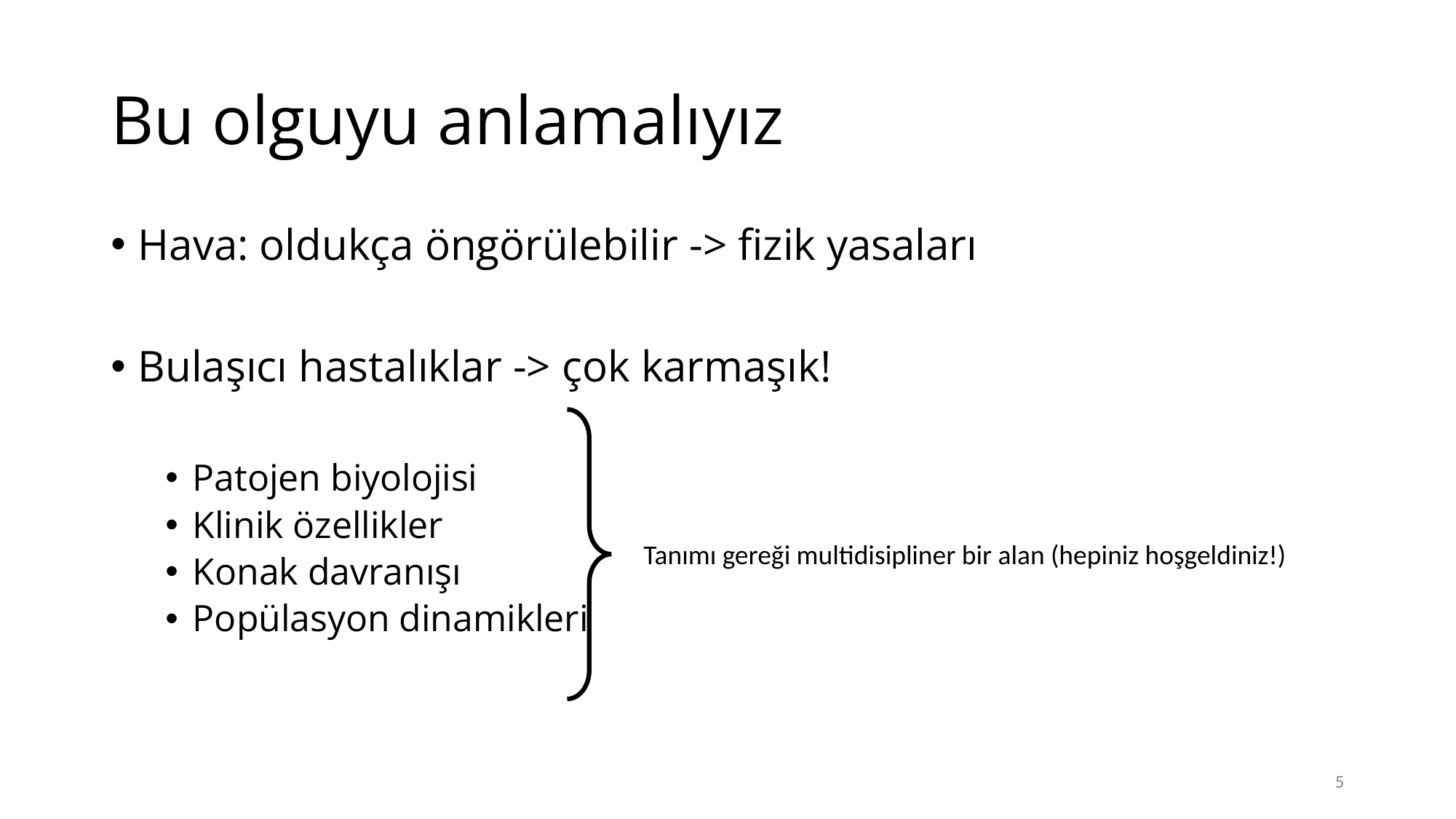

# Bu olguyu anlamalıyız
Hava: oldukça öngörülebilir -> fizik yasaları

Bulaşıcı hastalıklar -> çok karmaşık!

Patojen biyolojisi
Klinik özellikler
Konak davranışı
Popülasyon dinamikleri

Tanımı gereği multidisipliner bir alan (hepiniz hoşgeldiniz!)
5